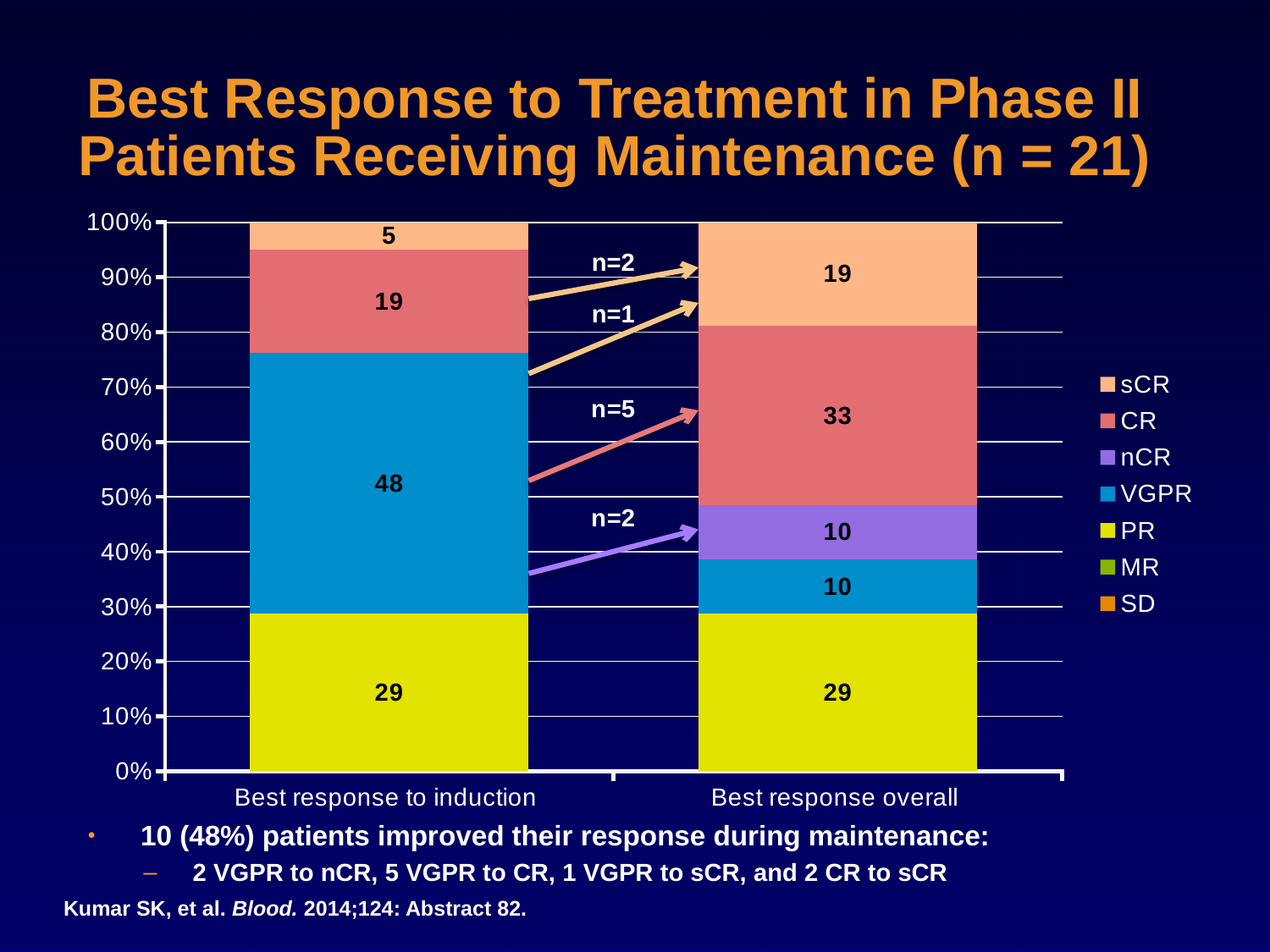

# Best Response to Treatment in Phase II Patients Receiving Maintenance (n = 21)

### Chart

| Category | SD | MR | PR | VGPR | nCR | CR | sCR |
|---|---|---|---|---|---|---|---|
| Best response to induction  | 0.0 | 0.0 | 29.0 | 48.0 | 0.0 | 19.0 | 5.0 |
| Best response overall  | 0.0 | 0.0 | 29.0 | 10.0 | 10.0 | 33.0 | 19.0 |
n=2
n=1
10 (48%) patients improved their response during maintenance:
2 VGPR to nCR, 5 VGPR to CR, 1 VGPR to sCR, and 2 CR to sCR
Kumar SK, et al. Blood. 2014;124: Abstract 82.